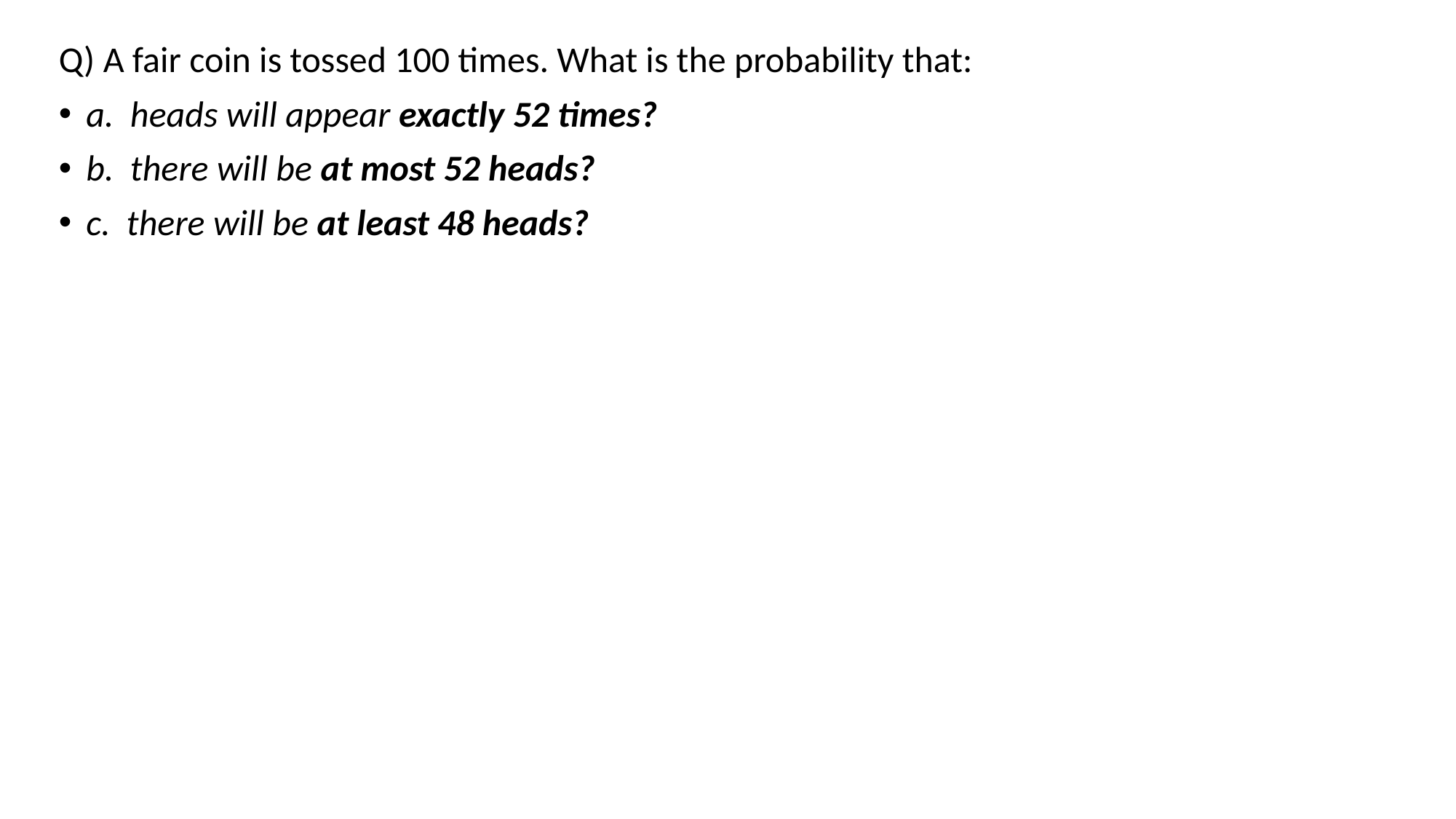

Q) A fair coin is tossed 100 times. What is the probability that:
a.  heads will appear exactly 52 times?
b.  there will be at most 52 heads?
c.  there will be at least 48 heads?